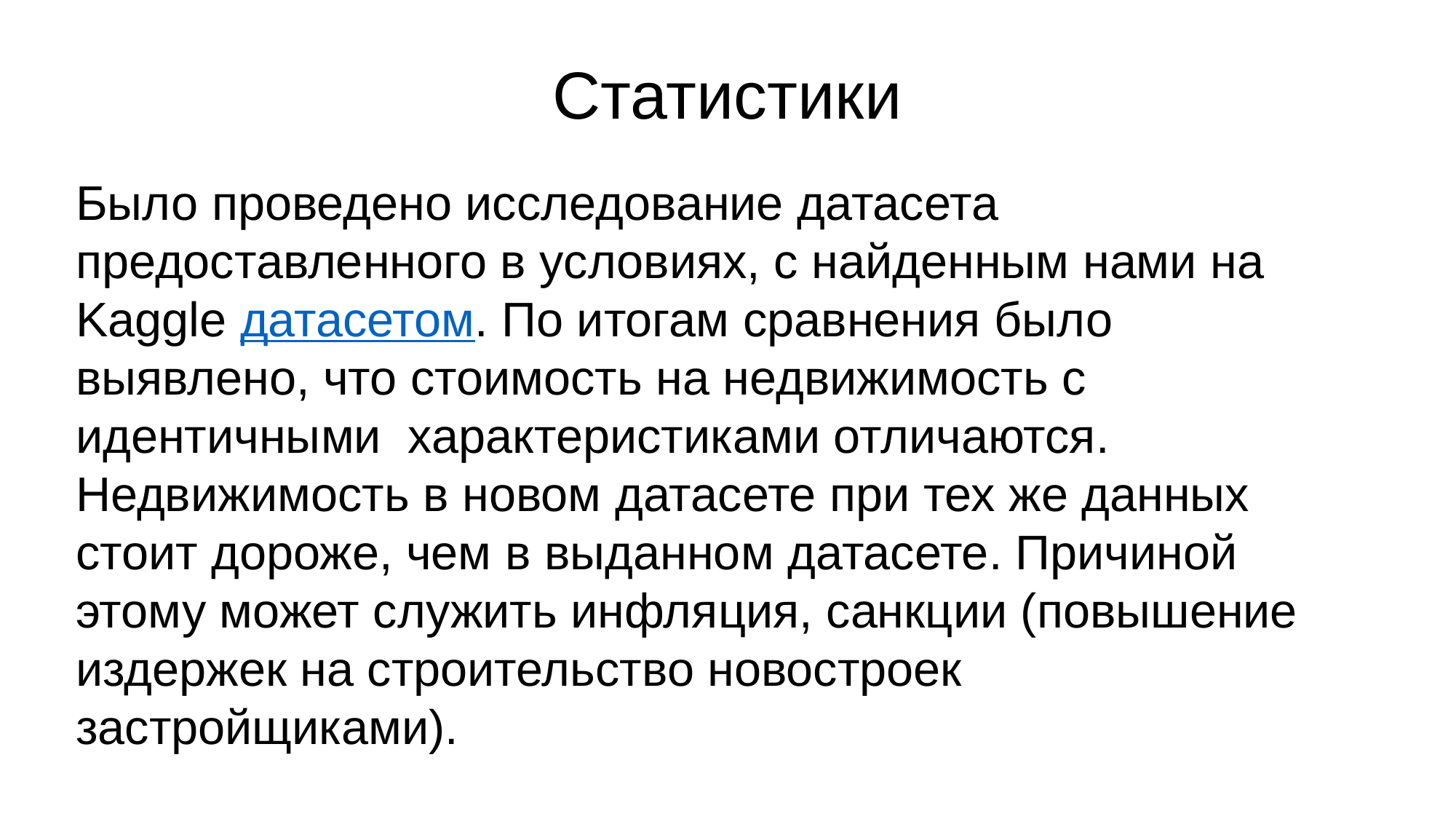

# Статистики
Было проведено исследование датасета предоставленного в условиях, с найденным нами на Kaggle датасетом. По итогам сравнения было выявлено, что стоимость на недвижимость с идентичными  характеристиками отличаются. Недвижимость в новом датасете при тех же данных стоит дороже, чем в выданном датасете. Причиной этому может служить инфляция, санкции (повышение издержек на строительство новостроек застройщиками).